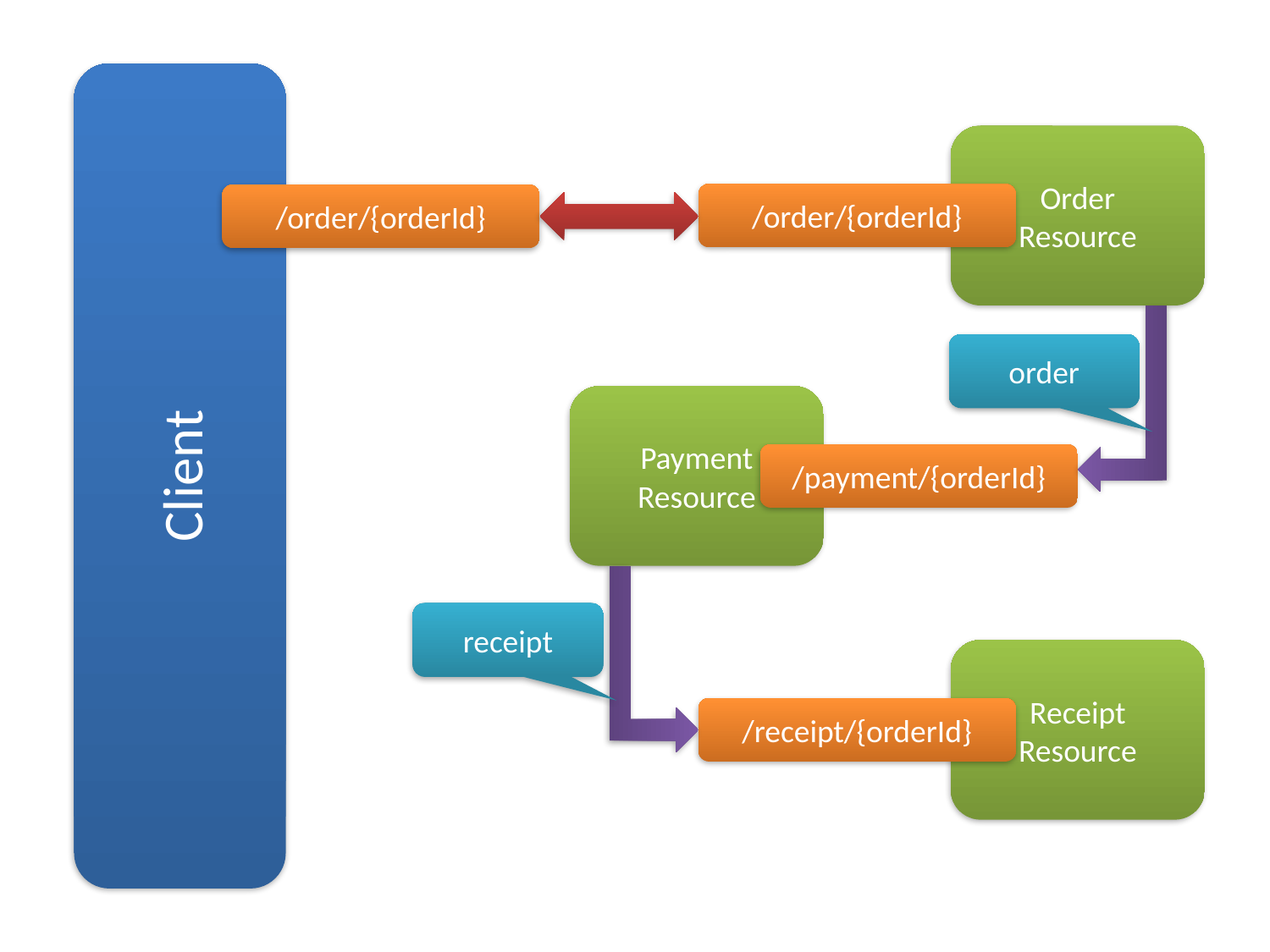

Client
Order
Resource
/order/{orderId}
/order/{orderId}

order

Payment
Resource
/payment/{orderId}
receipt

Receipt
Resource
/receipt/{orderId}